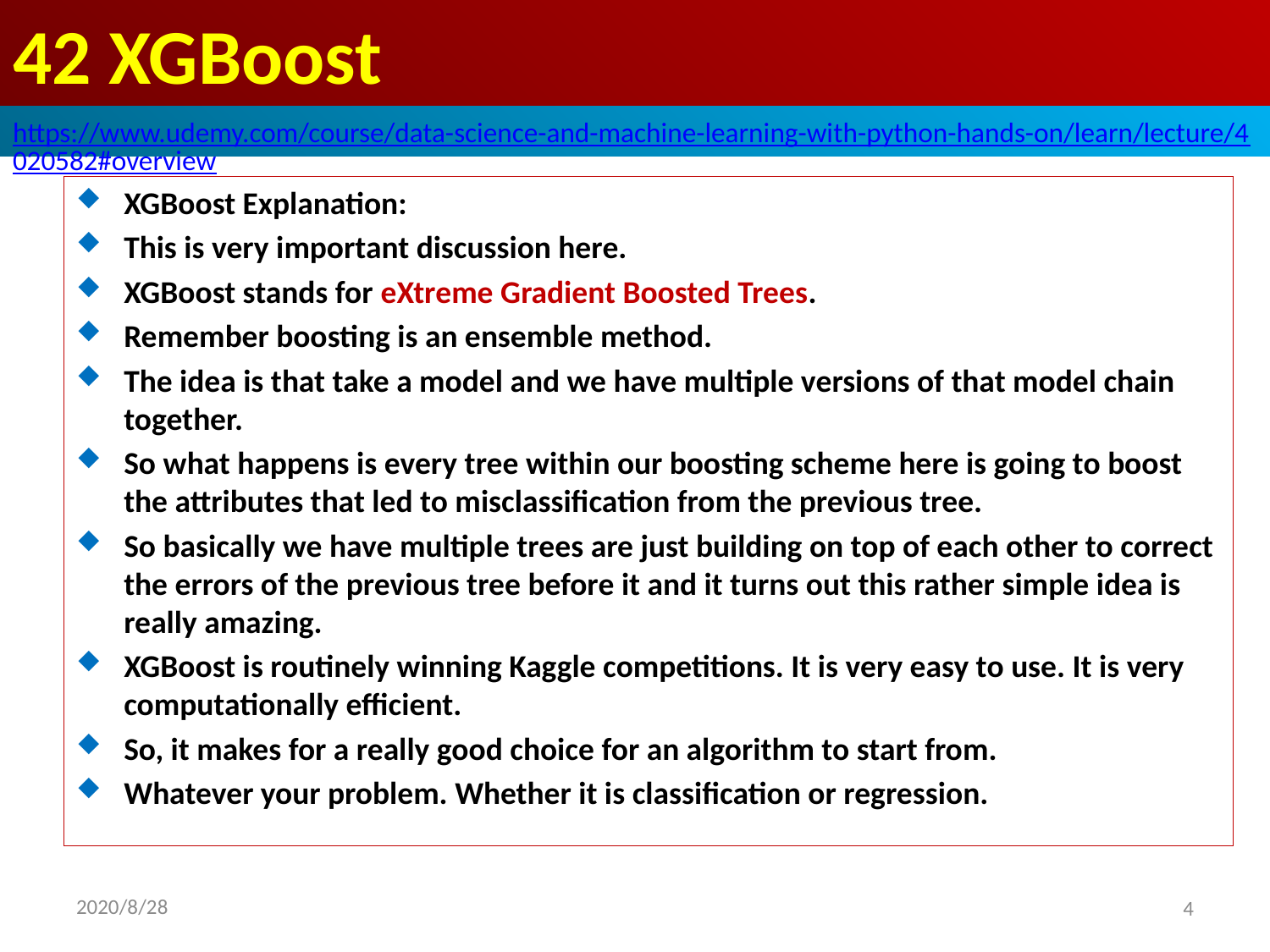

# 42 XGBoost
https://www.udemy.com/course/data-science-and-machine-learning-with-python-hands-on/learn/lecture/4020582#overview
XGBoost Explanation:
This is very important discussion here.
XGBoost stands for eXtreme Gradient Boosted Trees.
Remember boosting is an ensemble method.
The idea is that take a model and we have multiple versions of that model chain together.
So what happens is every tree within our boosting scheme here is going to boost the attributes that led to misclassification from the previous tree.
So basically we have multiple trees are just building on top of each other to correct the errors of the previous tree before it and it turns out this rather simple idea is really amazing.
XGBoost is routinely winning Kaggle competitions. It is very easy to use. It is very computationally efficient.
So, it makes for a really good choice for an algorithm to start from.
Whatever your problem. Whether it is classification or regression.
2020/8/28
4